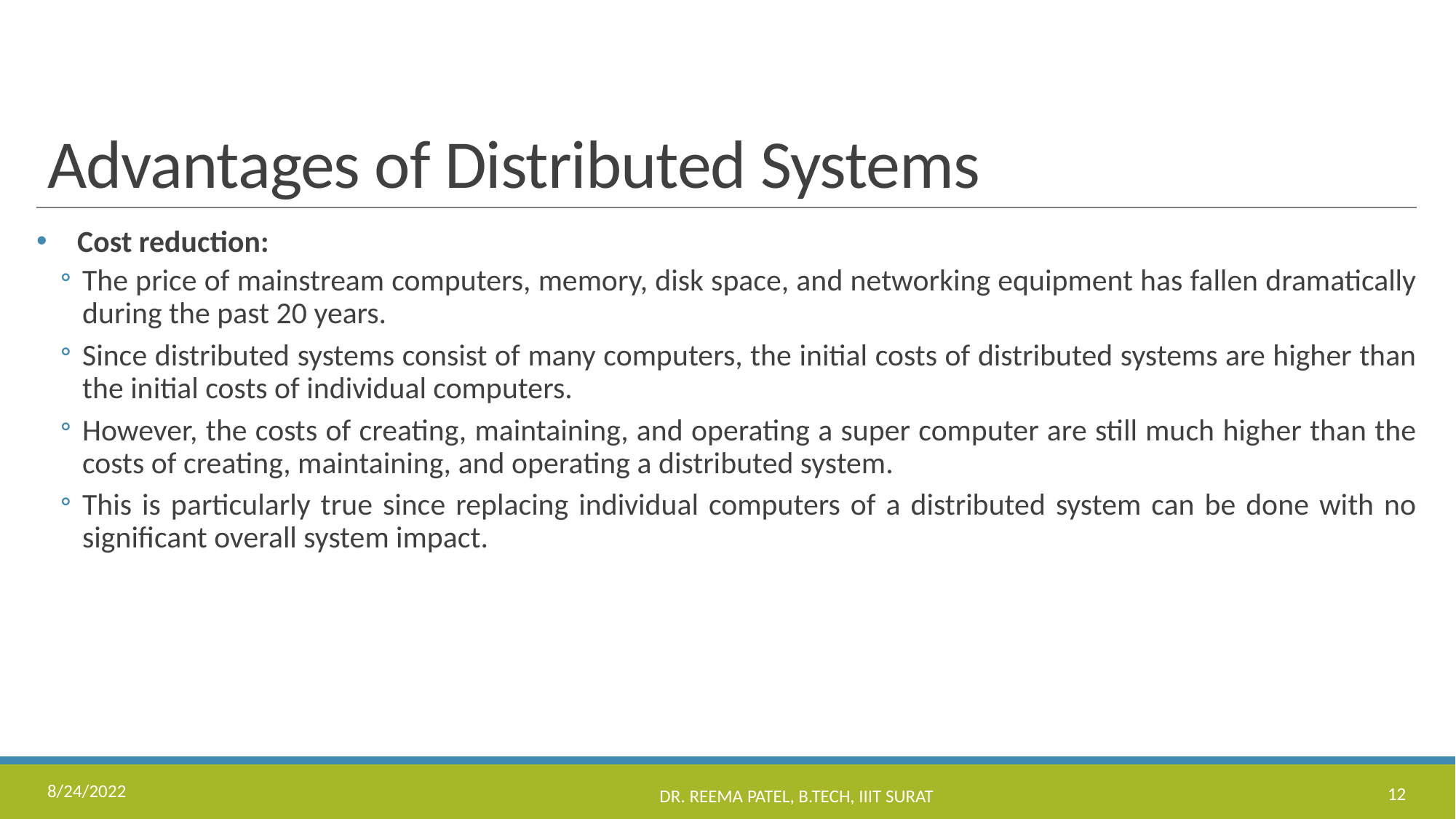

# Advantages of Distributed Systems
Cost reduction:
The price of mainstream computers, memory, disk space, and networking equipment has fallen dramatically during the past 20 years.
Since distributed systems consist of many computers, the initial costs of distributed systems are higher than the initial costs of individual computers.
However, the costs of creating, maintaining, and operating a super computer are still much higher than the costs of creating, maintaining, and operating a distributed system.
This is particularly true since replacing individual computers of a distributed system can be done with no significant overall system impact.
8/24/2022
Dr. Reema Patel, B.Tech, IIIT Surat
12